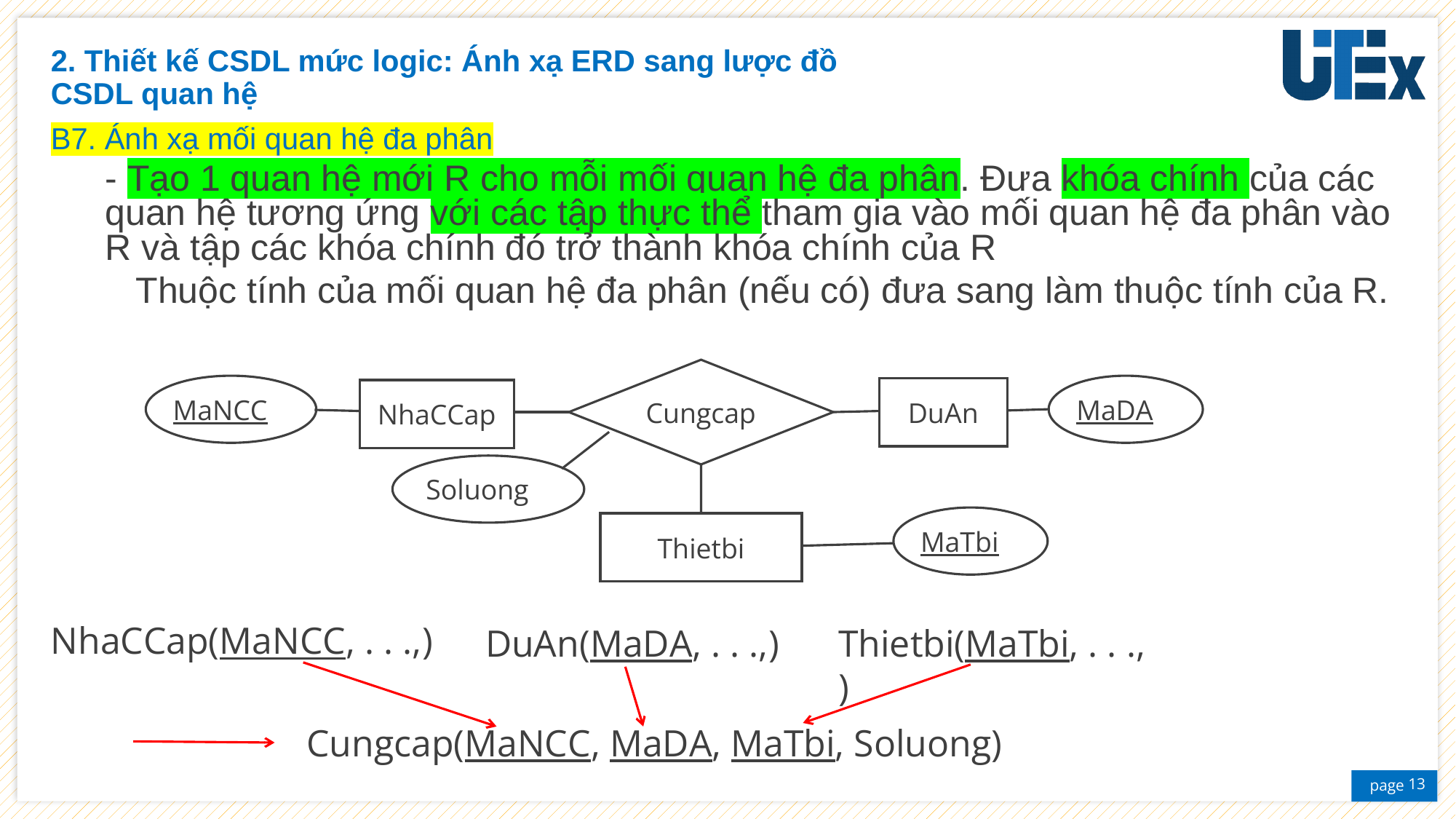

2. Thiết kế CSDL mức logic: Ánh xạ ERD sang lược đồ
CSDL quan hệ
B7. Ánh xạ mối quan hệ đa phân
- Tạo 1 quan hệ mới R cho mỗi mối quan hệ đa phân. Đưa khóa chính của các quan hệ tương ứng với các tập thực thể tham gia vào mối quan hệ đa phân vào R và tập các khóa chính đó trở thành khóa chính của R
   Thuộc tính của mối quan hệ đa phân (nếu có) đưa sang làm thuộc tính của R.
Cungcap
DuAn
NhaCCap
Thietbi
MaNCC
MaDA
Soluong
MaTbi
NhaCCap(MaNCC, . . .,)
DuAn(MaDA, . . .,)
Thietbi(MaTbi, . . .,)
Cungcap(MaNCC, MaDA, MaTbi, Soluong)
13